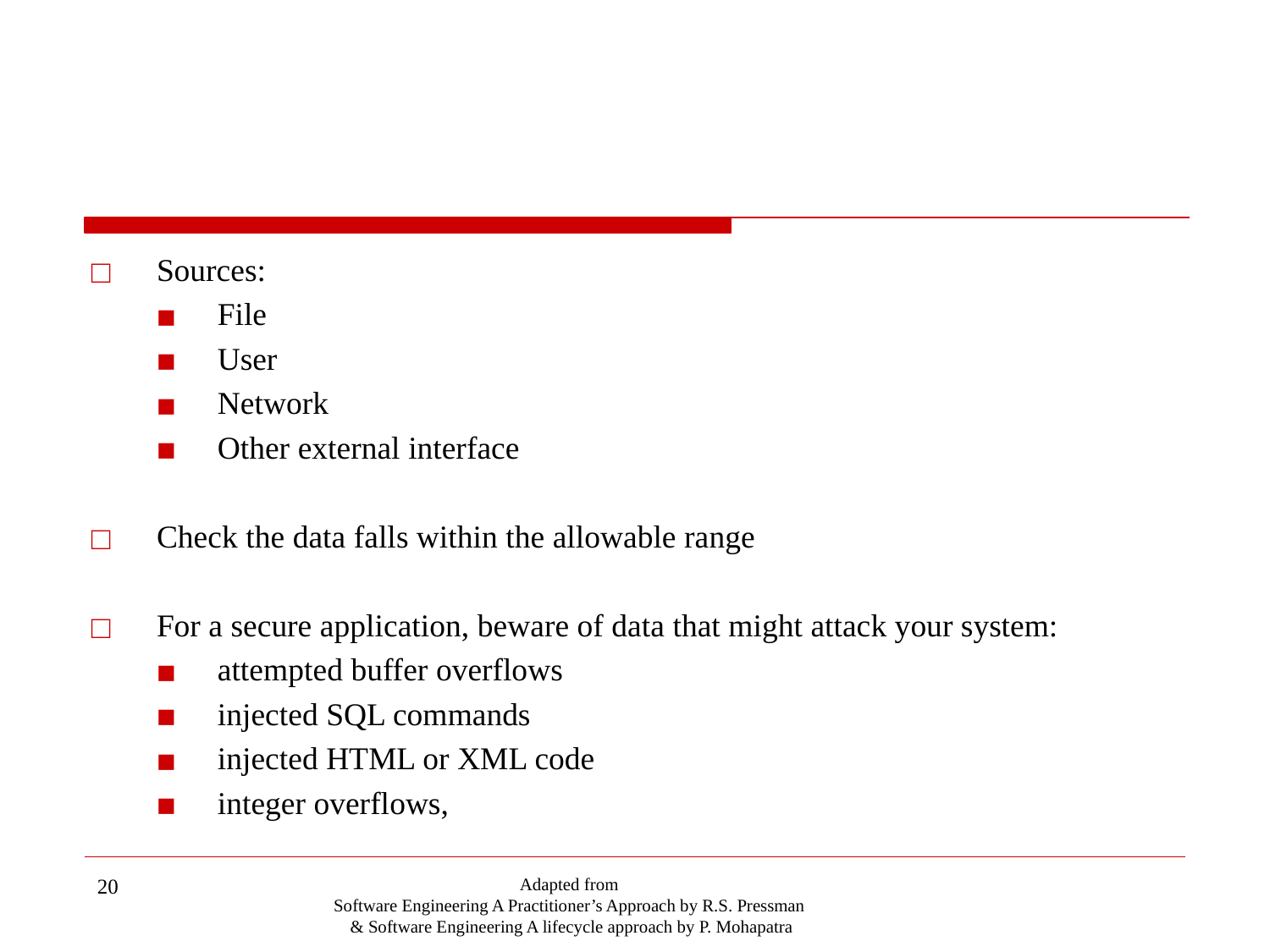

#
Sources:
File
User
Network
Other external interface

Check the data falls within the allowable range

For a secure application, beware of data that might attack your system:
attempted buffer overflows
injected SQL commands
injected HTML or XML code
integer overflows,
20
Adapted from
Software Engineering A Practitioner’s Approach by R.S. Pressman
& Software Engineering A lifecycle approach by P. Mohapatra